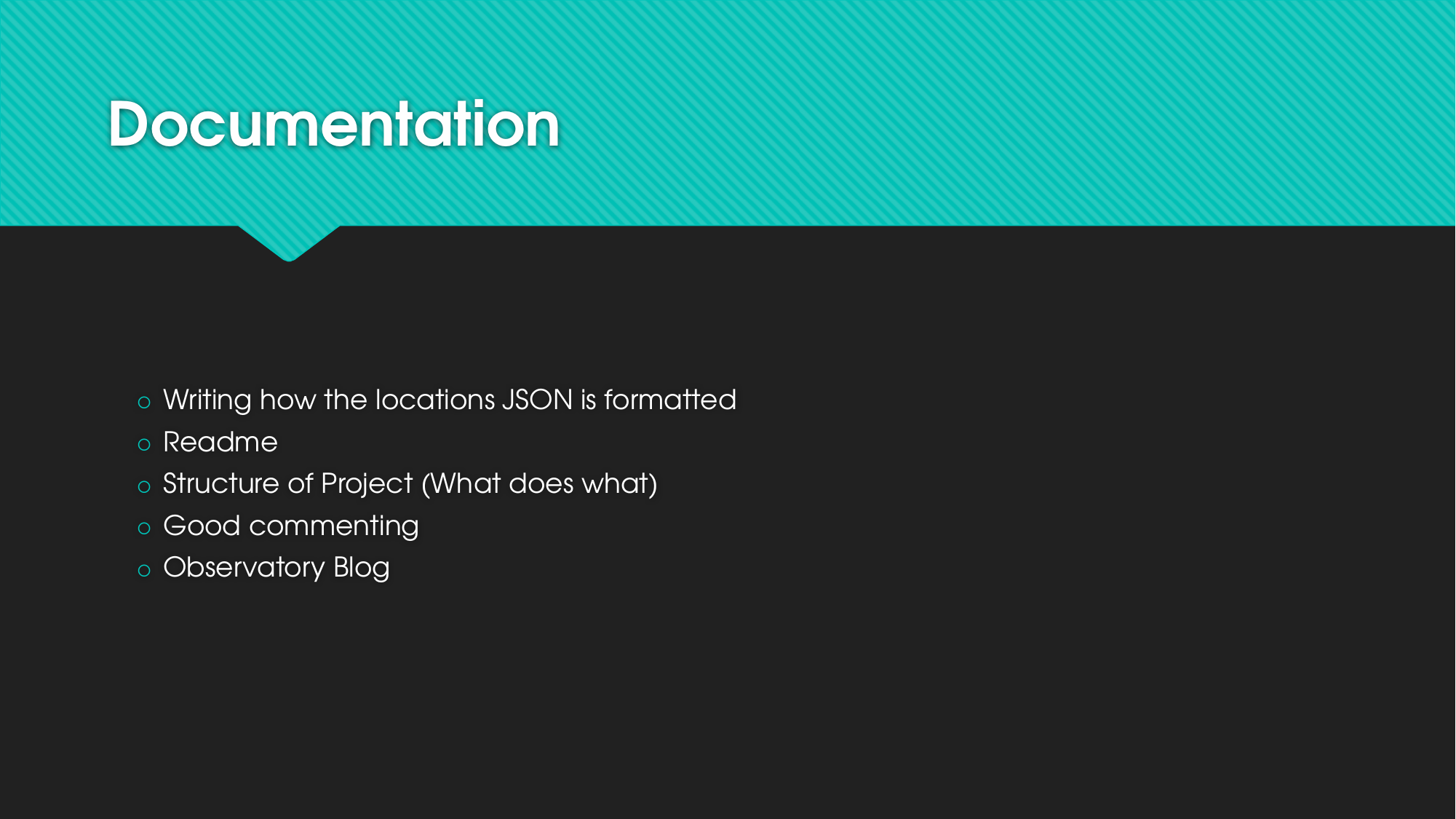

# Documentation
Writing how the locations JSON is formatted
Readme
Structure of Project (What does what)
Good commenting
Observatory Blog